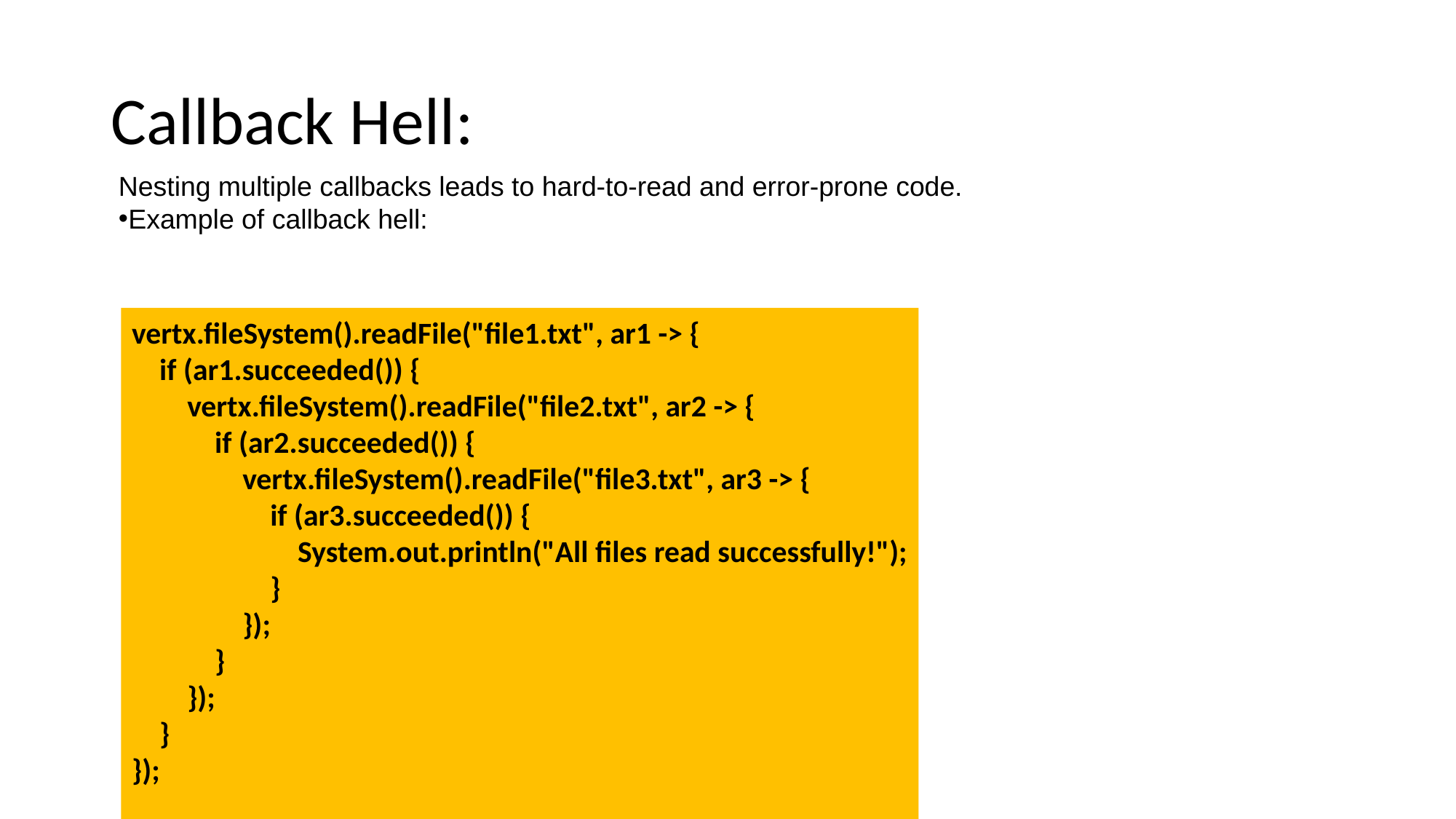

# Callback Hell:
Nesting multiple callbacks leads to hard-to-read and error-prone code.
Example of callback hell:
vertx.fileSystem().readFile("file1.txt", ar1 -> {
    if (ar1.succeeded()) {
        vertx.fileSystem().readFile("file2.txt", ar2 -> {
            if (ar2.succeeded()) {
                vertx.fileSystem().readFile("file3.txt", ar3 -> {
                    if (ar3.succeeded()) {
                        System.out.println("All files read successfully!");
                    }
                });
            }
        });
    }
});